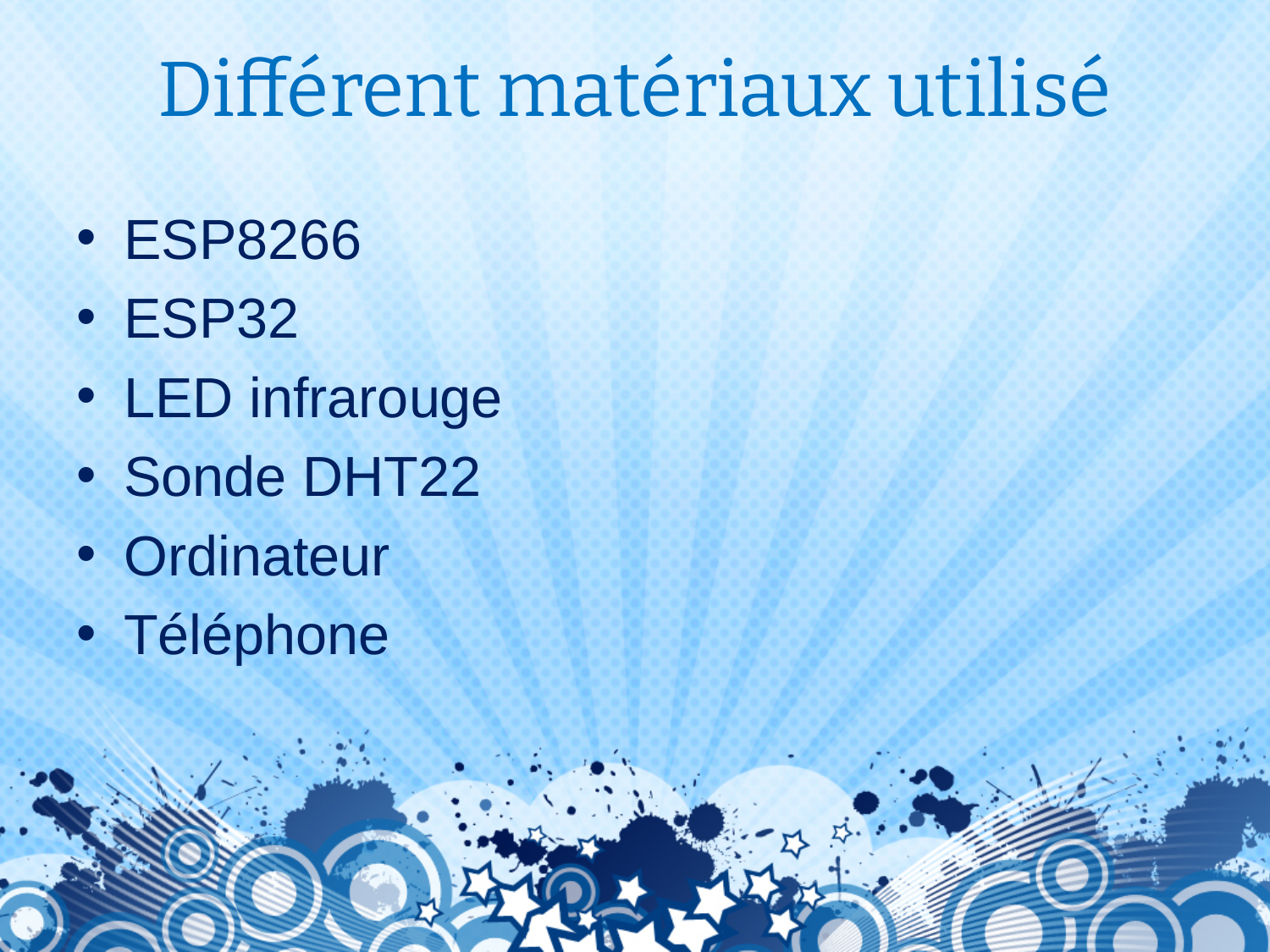

# Différent matériaux utilisé
ESP8266
ESP32
LED infrarouge
Sonde DHT22
Ordinateur
Téléphone